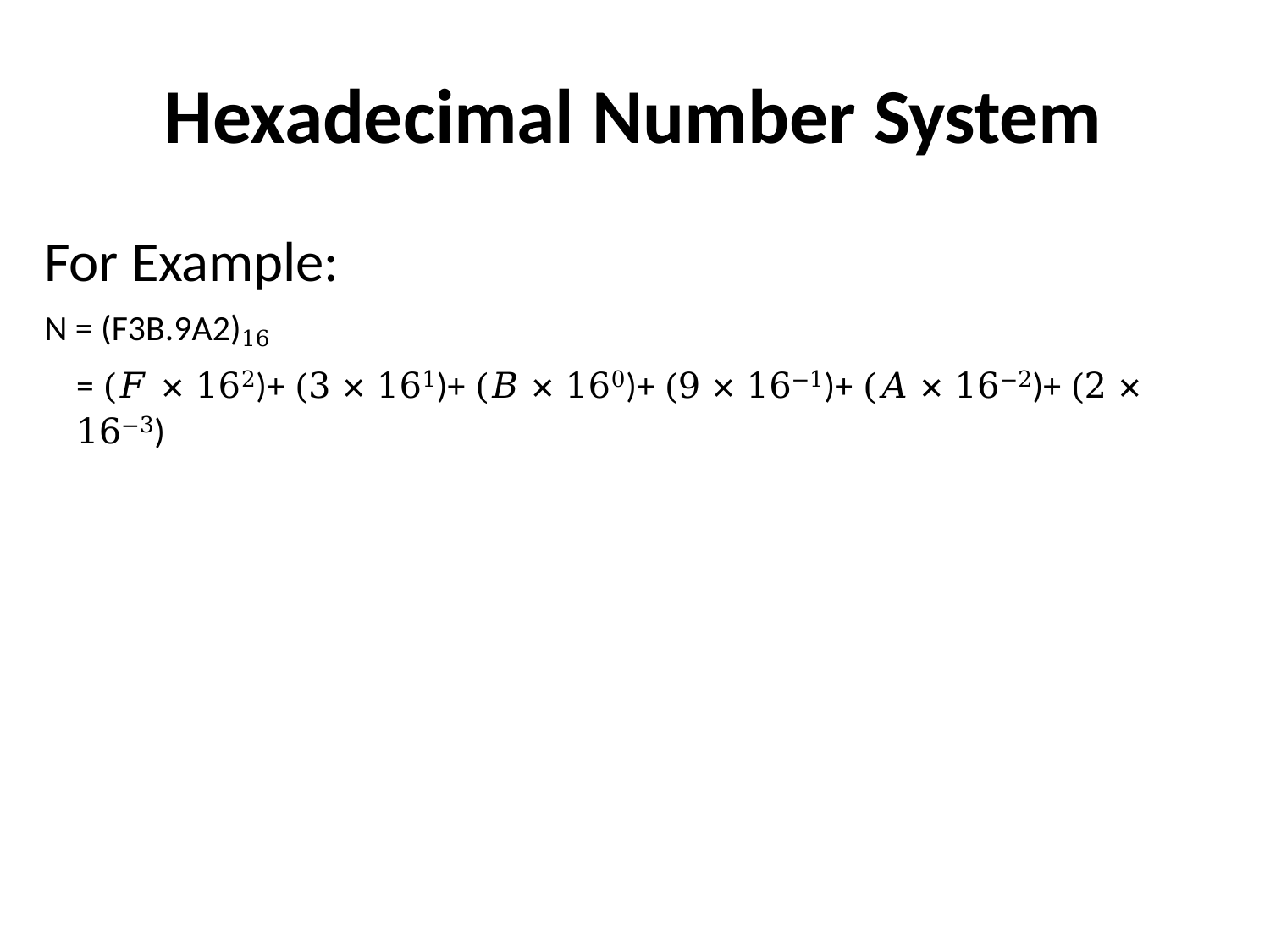

# Hexadecimal Number System
For Example:
N = (F3B.9A2)16
= (𝐹 × 162)+ (3 × 161)+ (𝐵 × 160)+ (9 × 16−1)+ (𝐴 × 16−2)+ (2 × 16−3)